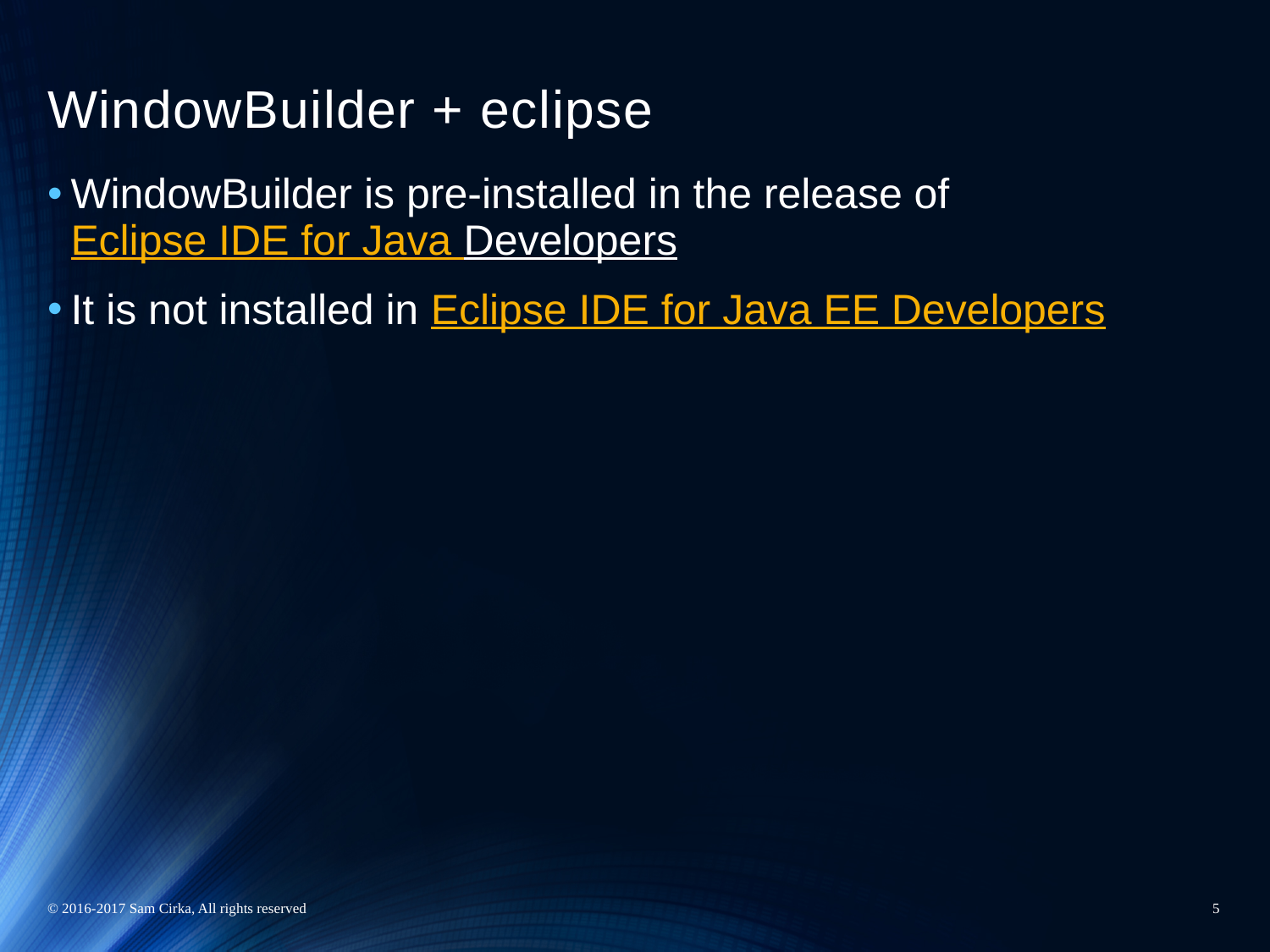

# WindowBuilder + eclipse
WindowBuilder is pre-installed in the release of Eclipse IDE for Java Developers
It is not installed in Eclipse IDE for Java EE Developers
© 2016-2017 Sam Cirka, All rights reserved
5